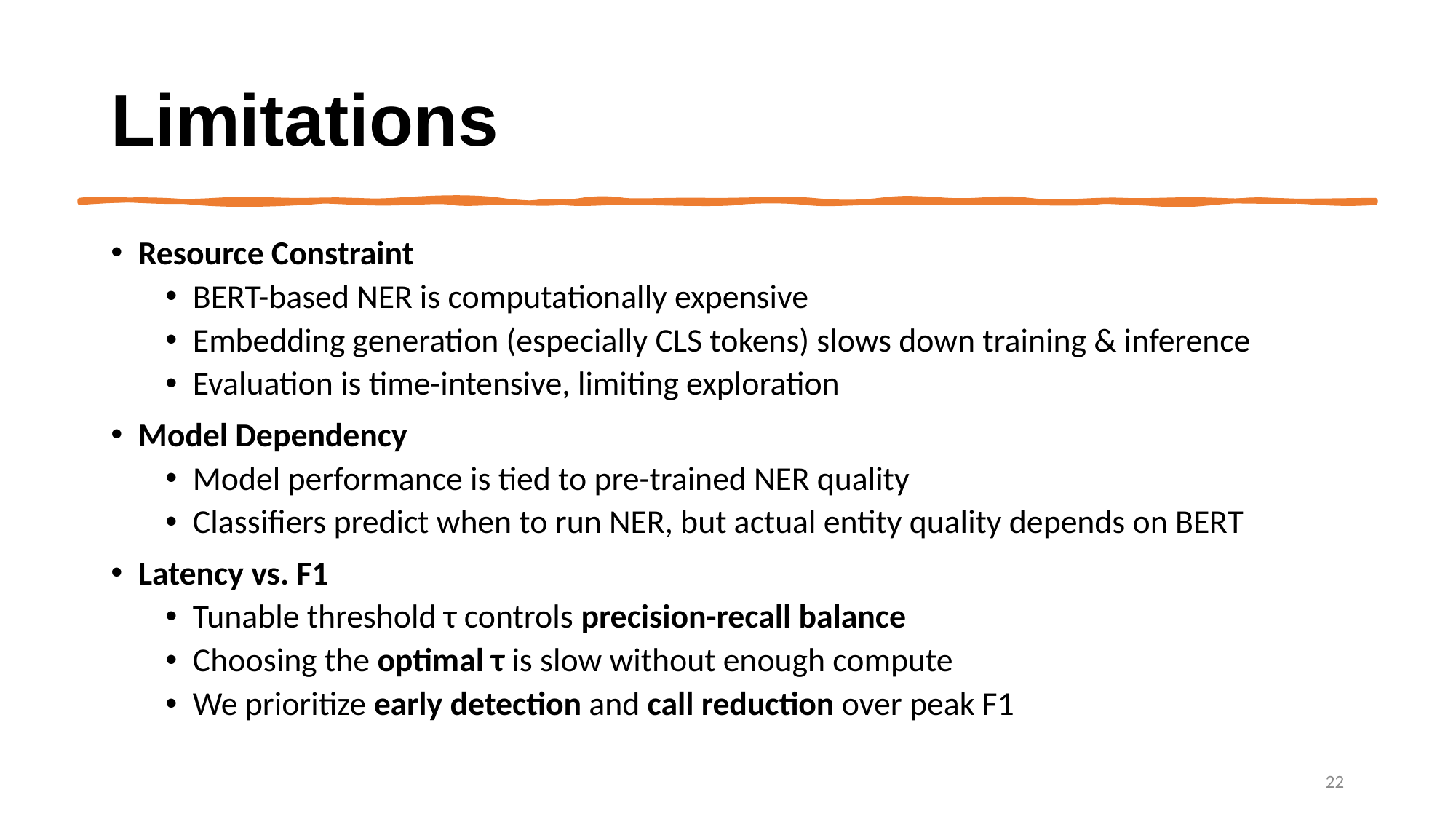

# Limitations

Resource Constraint
BERT-based NER is computationally expensive
Embedding generation (especially CLS tokens) slows down training & inference
Evaluation is time-intensive, limiting exploration
Model Dependency
Model performance is tied to pre-trained NER quality
Classifiers predict when to run NER, but actual entity quality depends on BERT
Latency vs. F1
Tunable threshold τ controls precision-recall balance
Choosing the optimal τ is slow without enough compute
We prioritize early detection and call reduction over peak F1

22